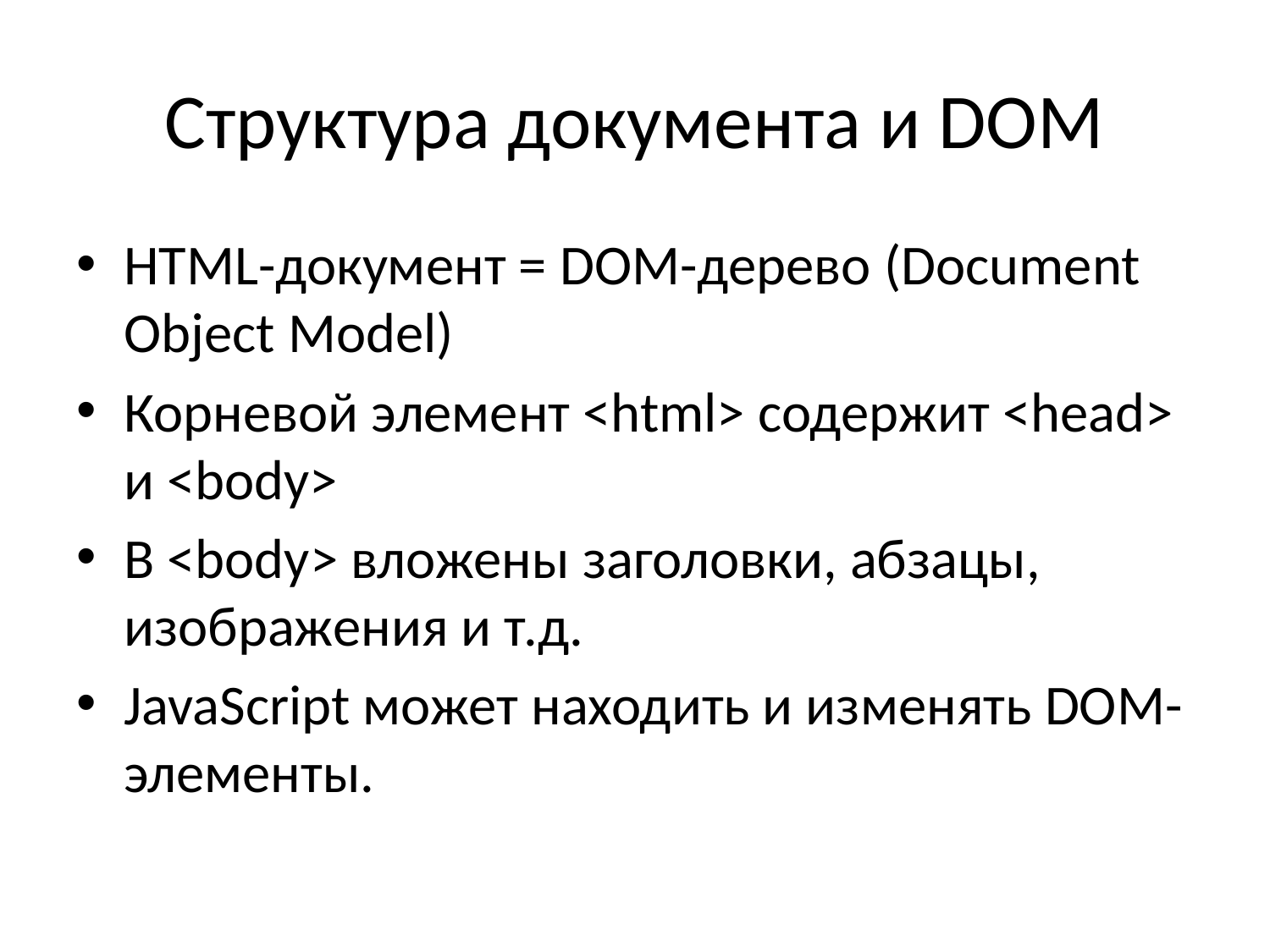

# Структура документа и DOM
HTML-документ = DOM-дерево (Document Object Model)
Корневой элемент <html> содержит <head> и <body>
В <body> вложены заголовки, абзацы, изображения и т.д.
JavaScript может находить и изменять DOM-элементы.